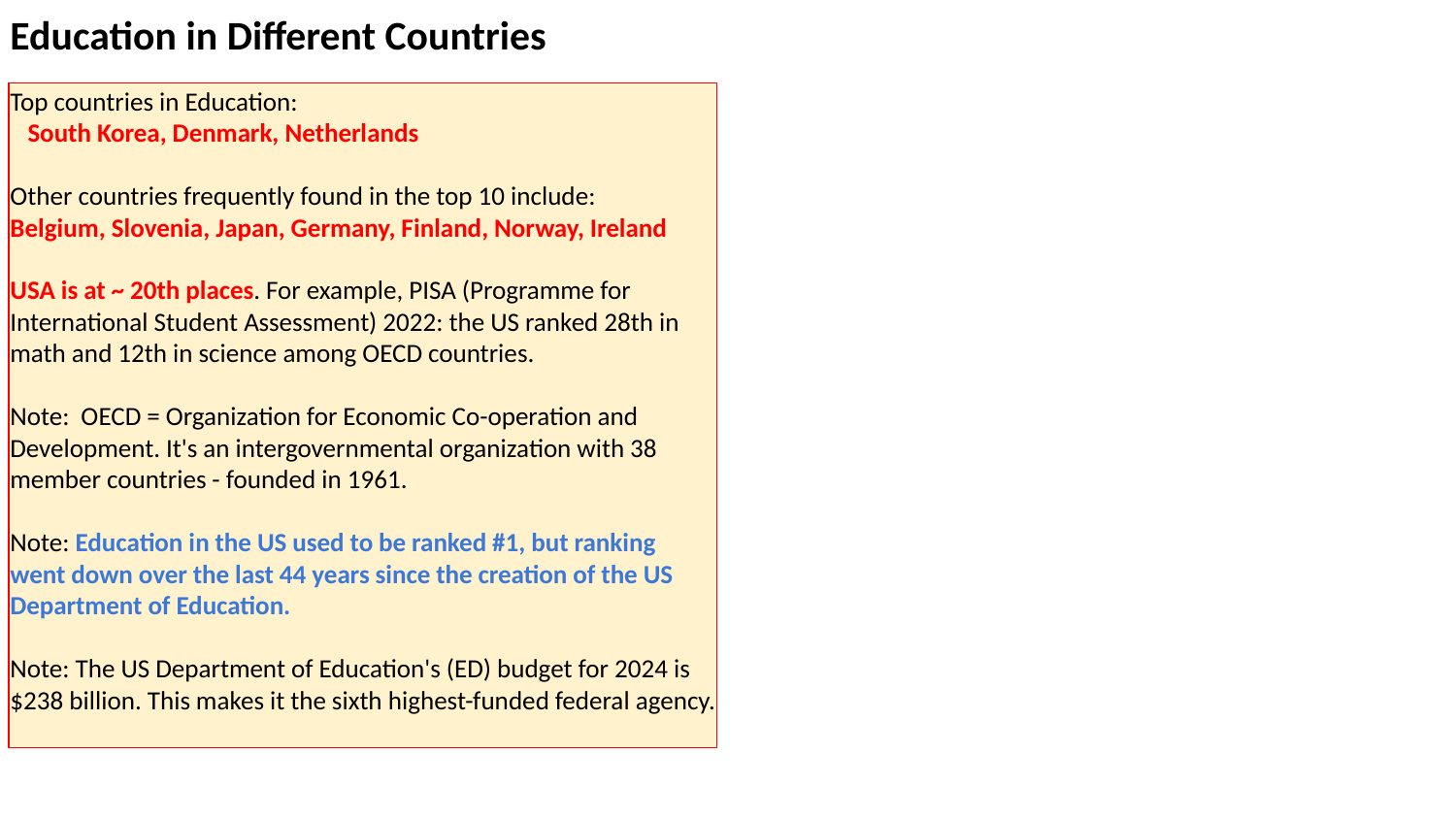

Education in Different Countries
Top countries in Education:
   South Korea, Denmark, Netherlands

Other countries frequently found in the top 10 include:
Belgium, Slovenia, Japan, Germany, Finland, Norway, Ireland

USA is at ~ 20th places. For example, PISA (Programme for International Student Assessment) 2022: the US ranked 28th in math and 12th in science among OECD countries.

Note:  OECD = Organization for Economic Co-operation and Development. It's an intergovernmental organization with 38 member countries - founded in 1961.

Note: Education in the US used to be ranked #1, but ranking went down over the last 44 years since the creation of the US Department of Education.

Note: The US Department of Education's (ED) budget for 2024 is $238 billion. This makes it the sixth highest-funded federal agency.